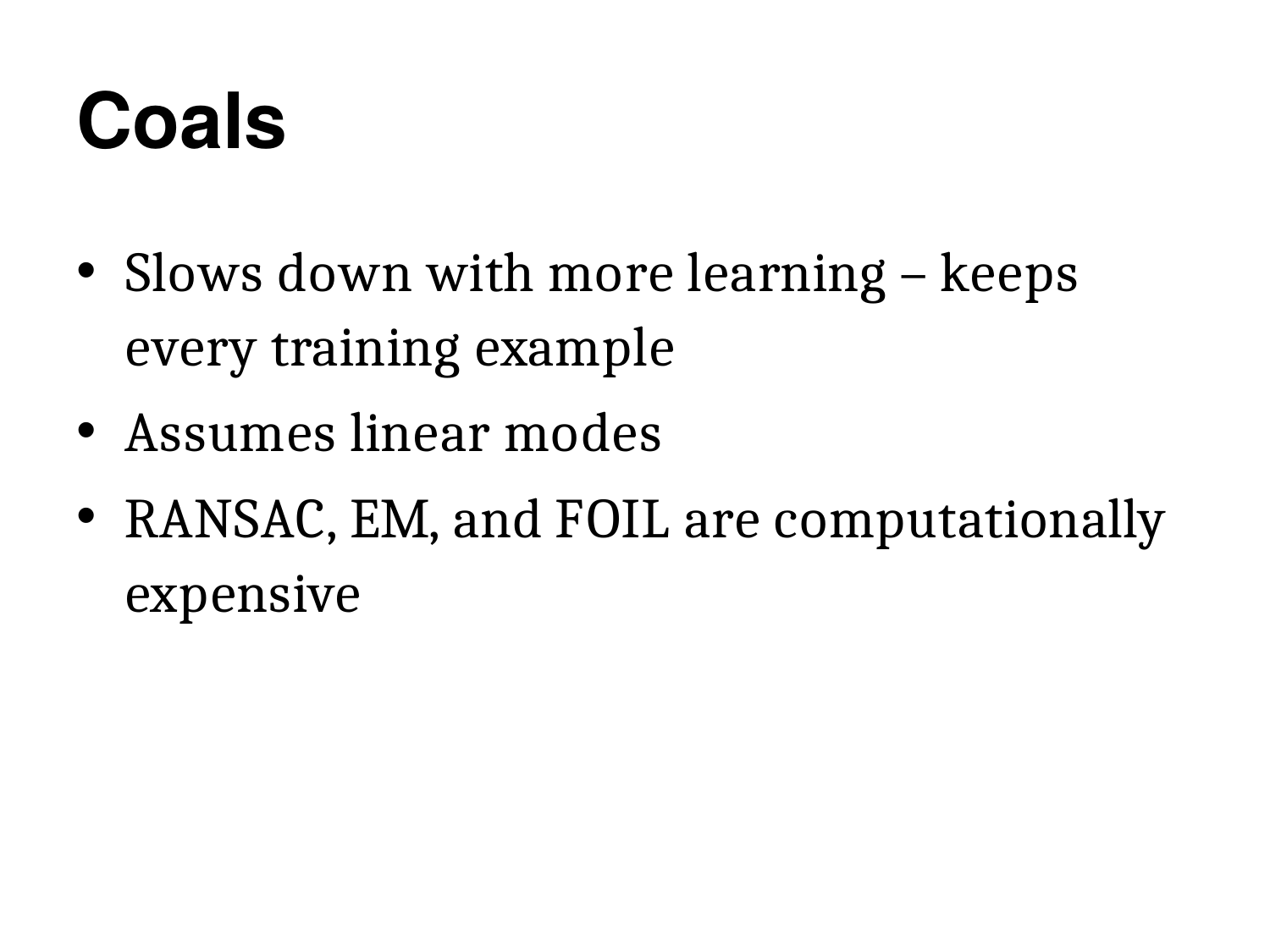

# Coals
Slows down with more learning – keeps every training example
Assumes linear modes
RANSAC, EM, and FOIL are computationally expensive